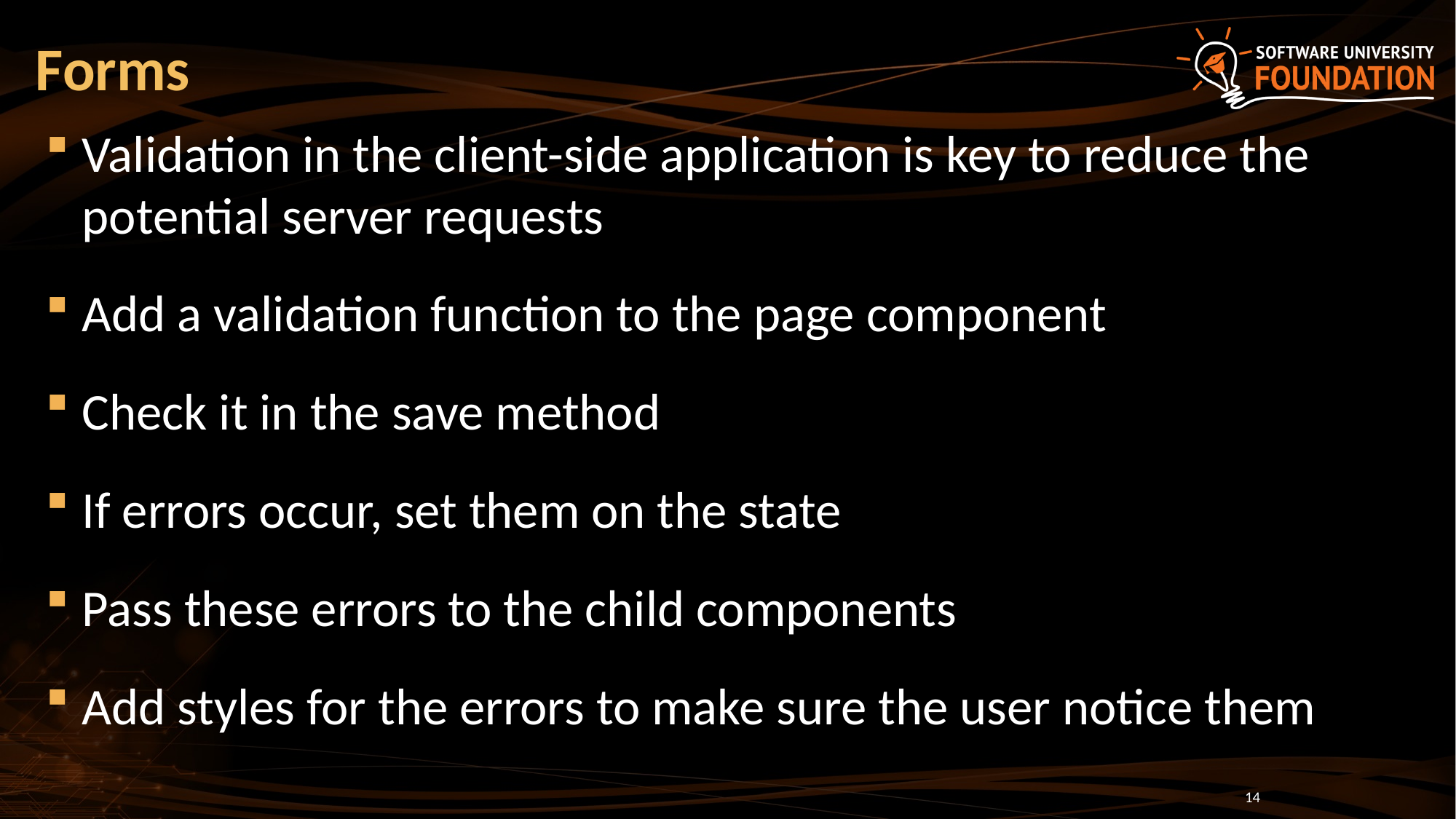

# Forms
Validation in the client-side application is key to reduce the potential server requests
Add a validation function to the page component
Check it in the save method
If errors occur, set them on the state
Pass these errors to the child components
Add styles for the errors to make sure the user notice them

14